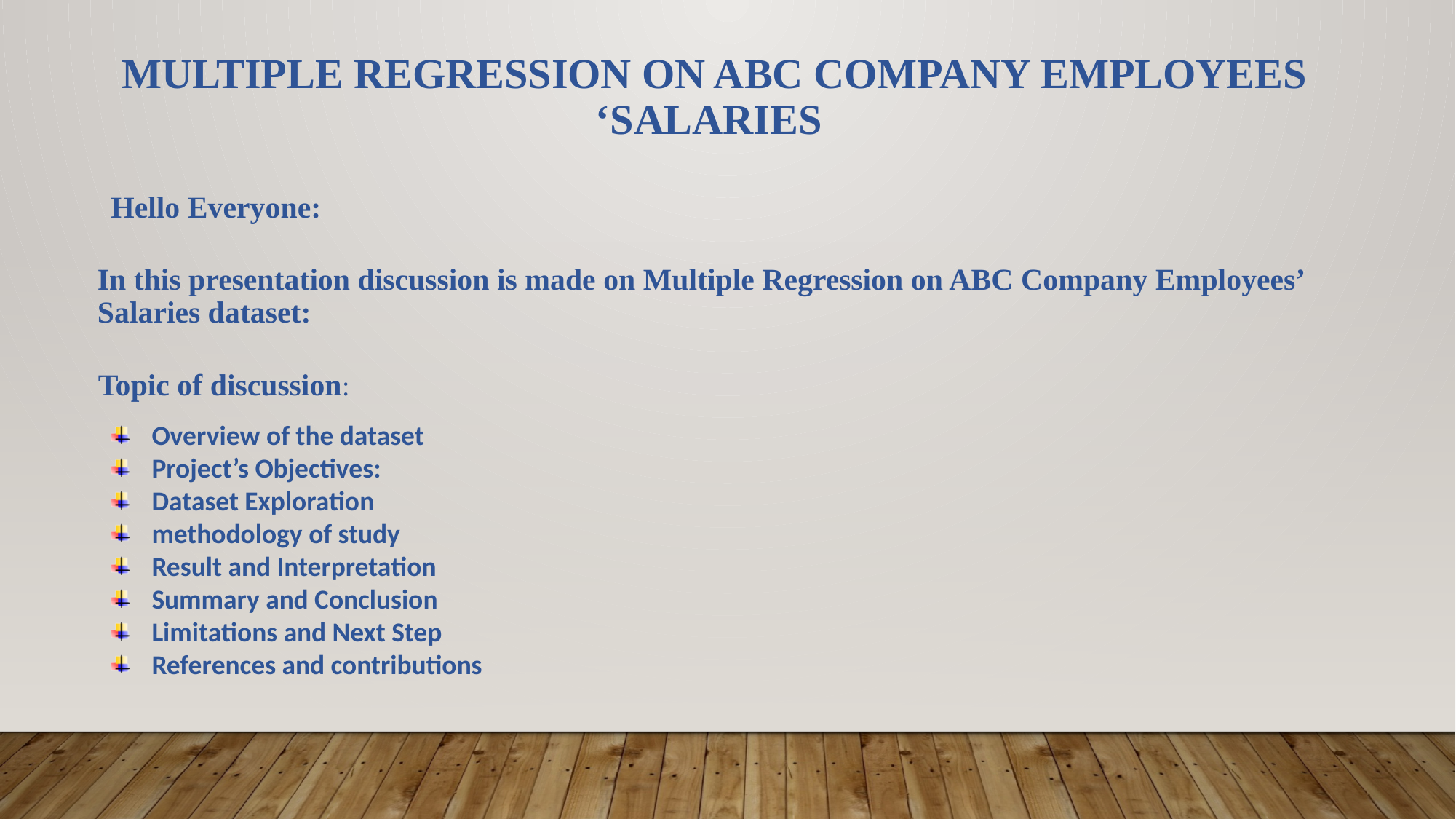

# Multiple Regression on ABC Company Employees ‘Salaries
Hello Everyone:
In this presentation discussion is made on Multiple Regression on ABC Company Employees’ Salaries dataset:
Topic of discussion:
Overview of the dataset
Project’s Objectives:
Dataset Exploration
methodology of study
Result and Interpretation
Summary and Conclusion
Limitations and Next Step
References and contributions